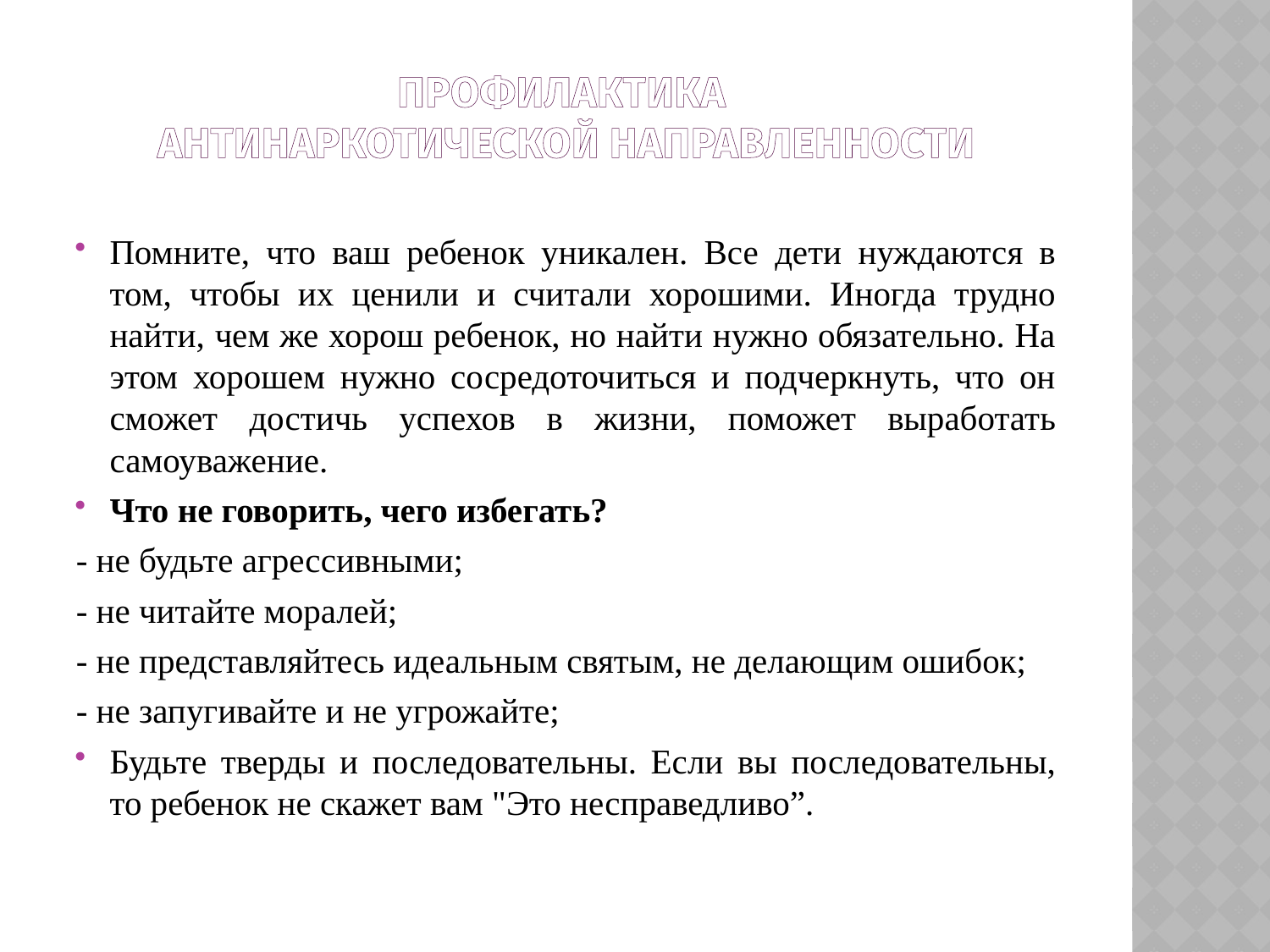

# Профилактика антинаркотической направленности
Помните, что ваш ребенок уникален. Все дети нуждаются в том, чтобы их ценили и считали хорошими. Иногда трудно найти, чем же хорош ребенок, но найти нужно обязательно. На этом хорошем нужно сосредоточиться и подчеркнуть, что он сможет достичь успехов в жизни, поможет выработать самоуважение.
Что не говорить, чего избегать?
- не будьте агрессивными;
- не читайте моралей;
- не представляйтесь идеальным святым, не делающим ошибок;
- не запугивайте и не угрожайте;
Будьте тверды и последовательны. Если вы последовательны, то ребенок не скажет вам "Это несправедливо”.